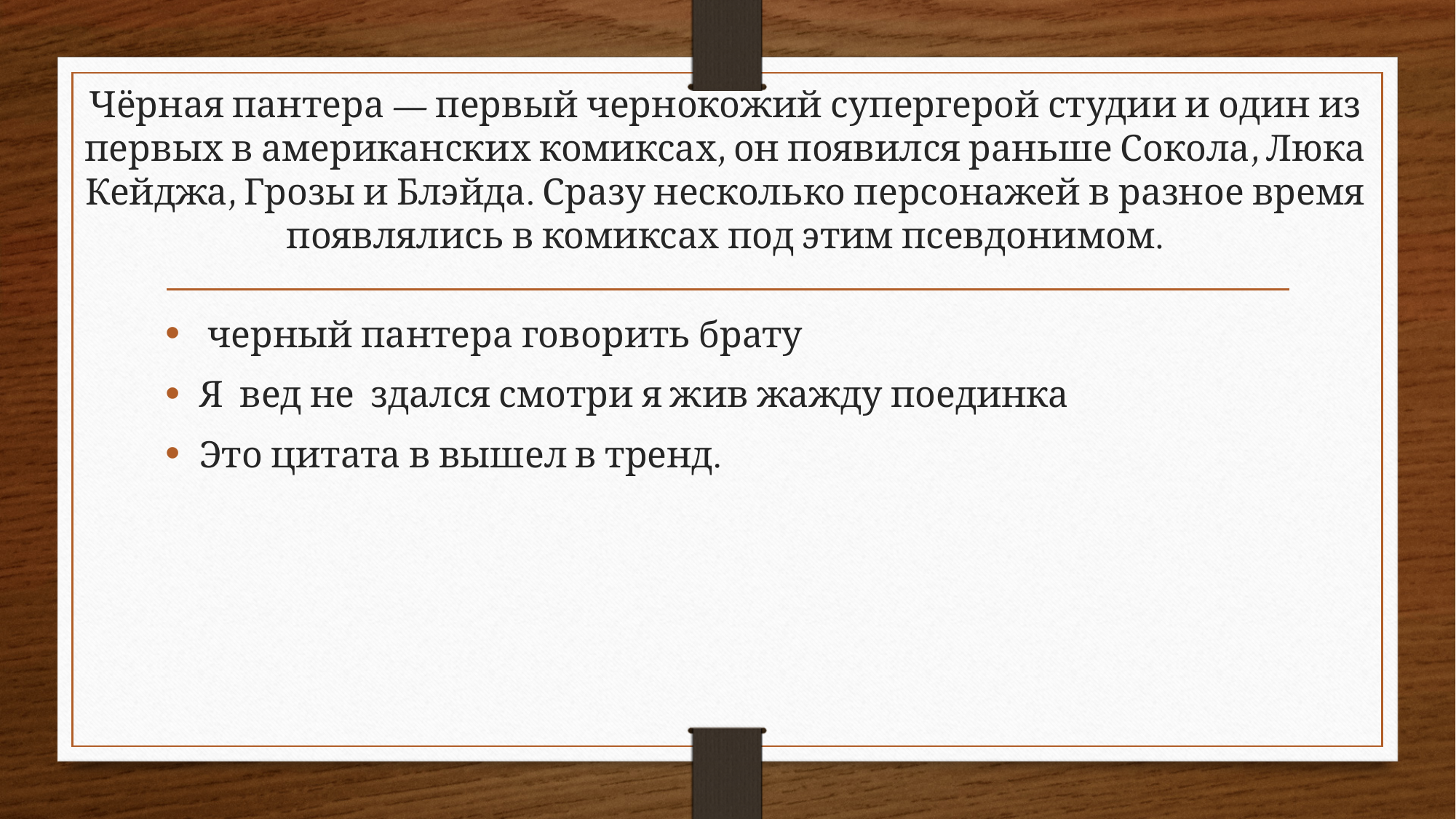

# Чёрная пантера — первый чернокожий супергерой студии и один из первых в американских комиксах, он появился раньше Сокола, Люка Кейджа, Грозы и Блэйда. Сразу несколько персонажей в разное время появлялись в комиксах под этим псевдонимом.
 черный пантера говорить брату
Я  вед не  здался смотри я жив жажду поединка
Это цитата в вышел в тренд.